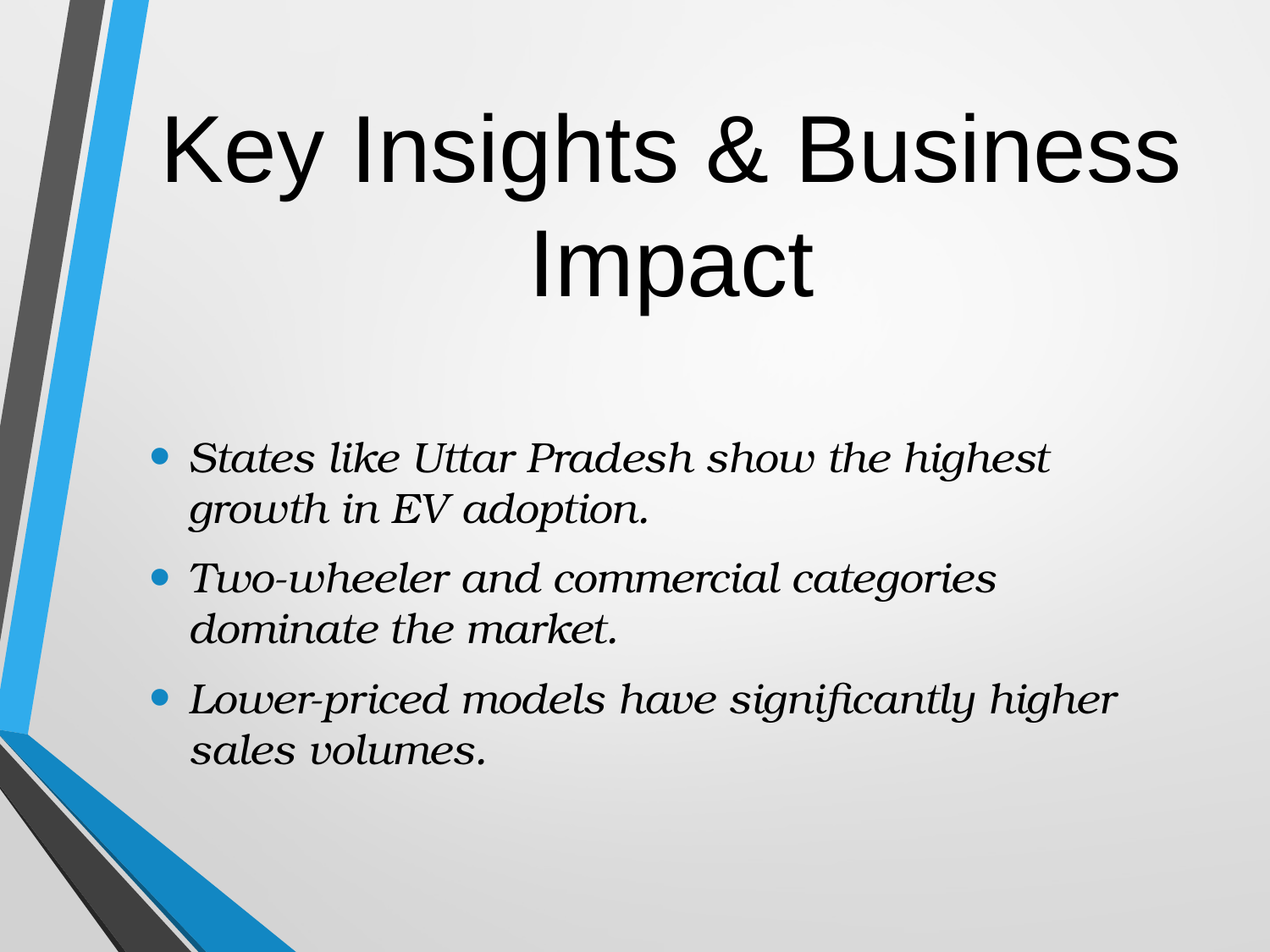

# Key Insights & Business Impact
States like Uttar Pradesh show the highest growth in EV adoption.
Two-wheeler and commercial categories dominate the market.
Lower-priced models have significantly higher sales volumes.